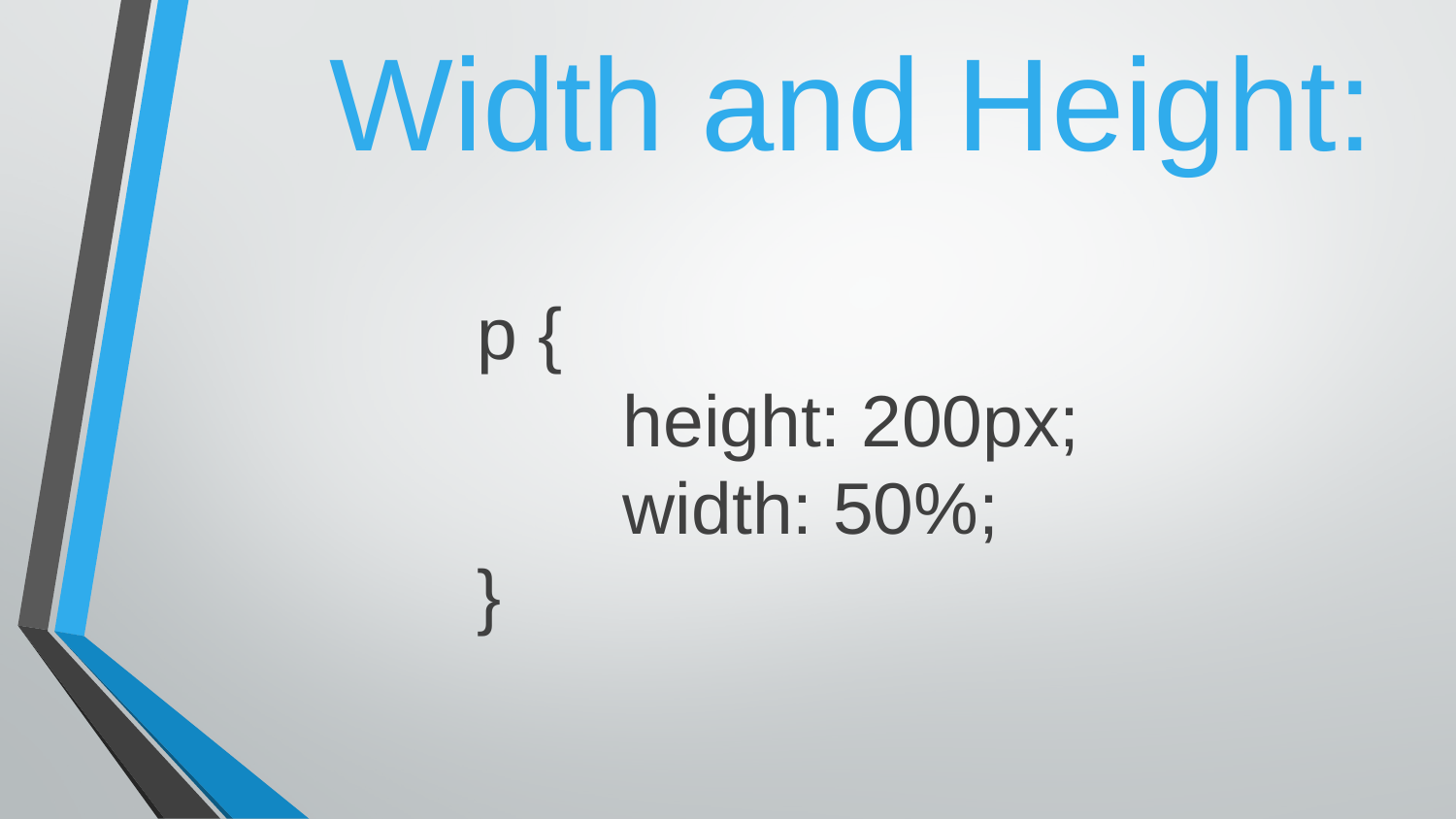

Width and Height:
p {
	height: 200px;
	width: 50%;
}